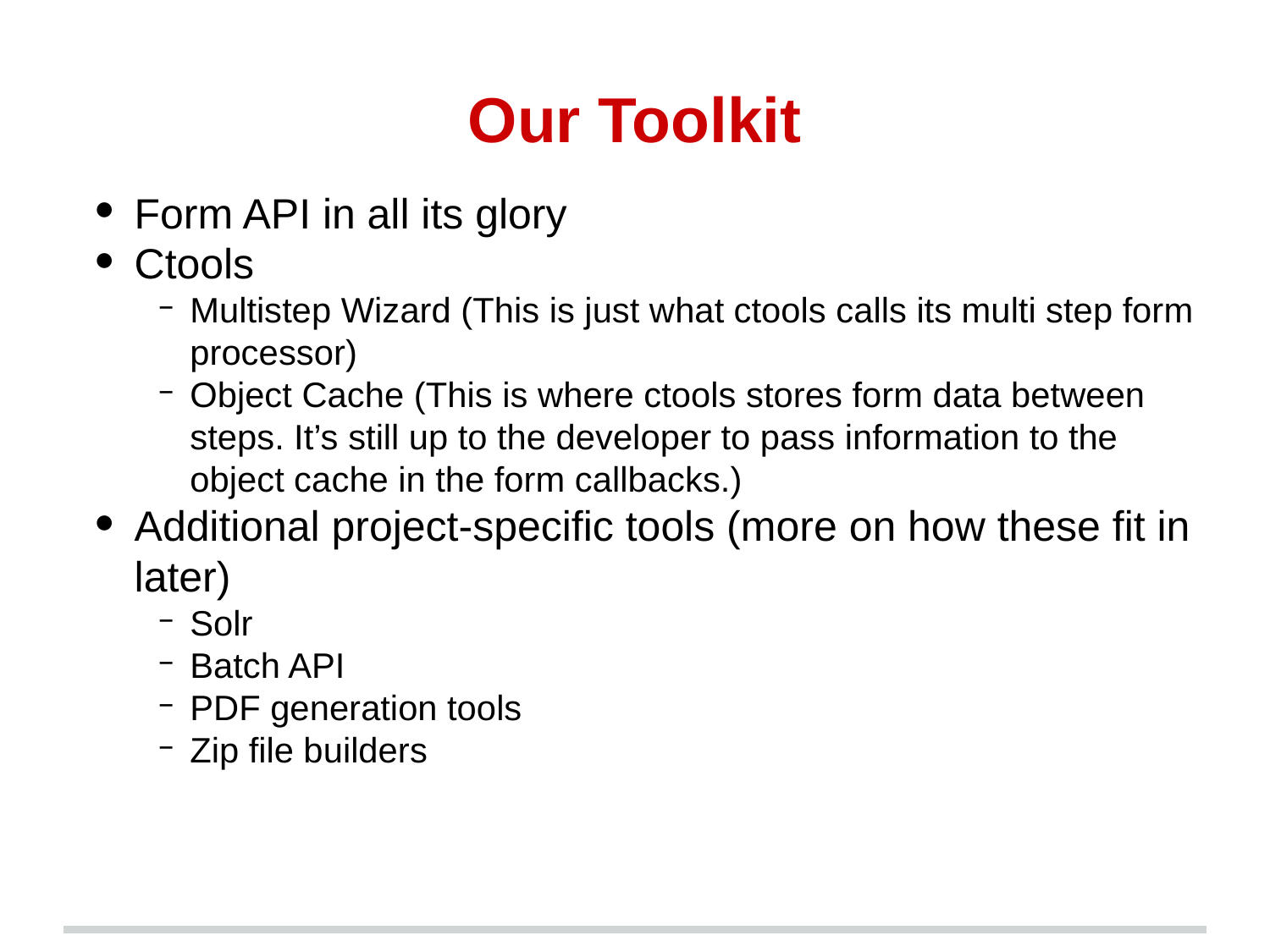

# Our Toolkit
Form API in all its glory
Ctools
Multistep Wizard (This is just what ctools calls its multi step form processor)
Object Cache (This is where ctools stores form data between steps. It’s still up to the developer to pass information to the object cache in the form callbacks.)
Additional project-specific tools (more on how these fit in later)
Solr
Batch API
PDF generation tools
Zip file builders